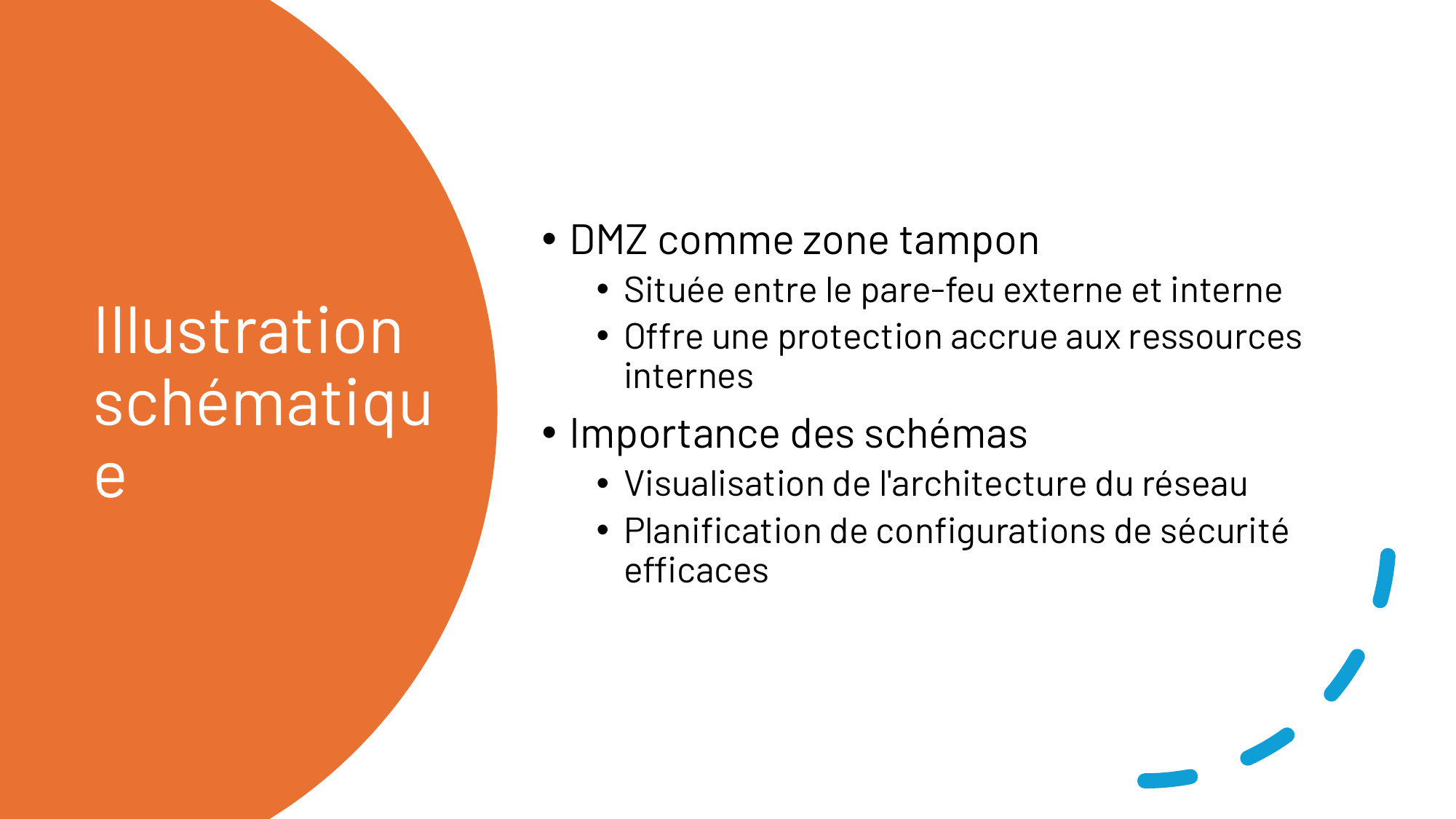

DMZ comme zone tampon
Située entre le pare-feu externe et interne
Offre une protection accrue aux ressources internes
Importance des schémas
Visualisation de l'architecture du réseau
Planification de configurations de sécurité efficaces
# Illustration schématique